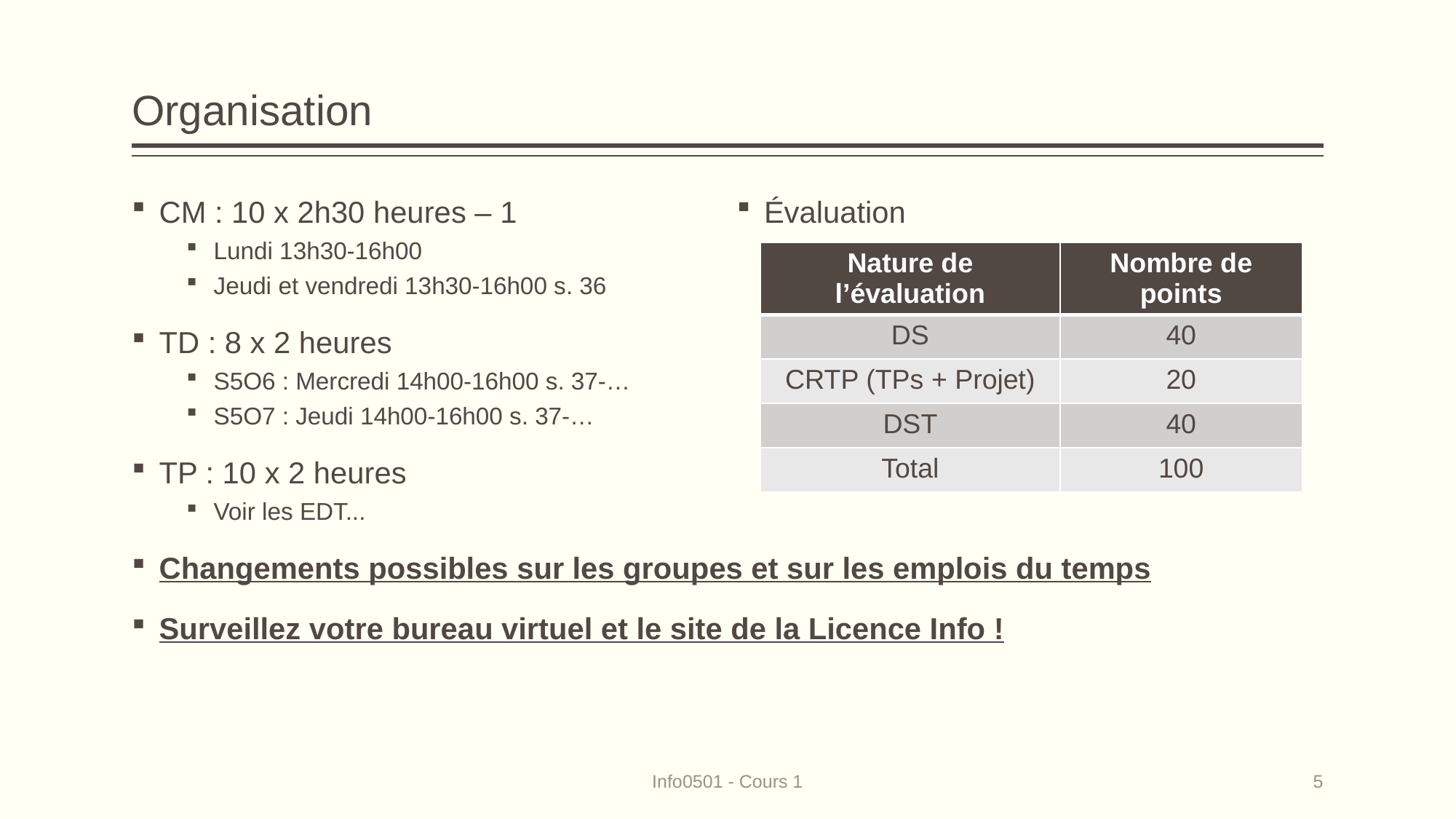

# Organisation
CM : 10 x 2h30 heures – 1
Lundi 13h30-16h00
Jeudi et vendredi 13h30-16h00 s. 36
TD : 8 x 2 heures
S5O6 : Mercredi 14h00-16h00 s. 37-…
S5O7 : Jeudi 14h00-16h00 s. 37-…
TP : 10 x 2 heures
Voir les EDT...
Changements possibles sur les groupes et sur les emplois du temps
Surveillez votre bureau virtuel et le site de la Licence Info !
Évaluation
| Nature de l’évaluation | Nombre de points |
| --- | --- |
| DS | 40 |
| CRTP (TPs + Projet) | 20 |
| DST | 40 |
| Total | 100 |
Info0501 - Cours 1
5